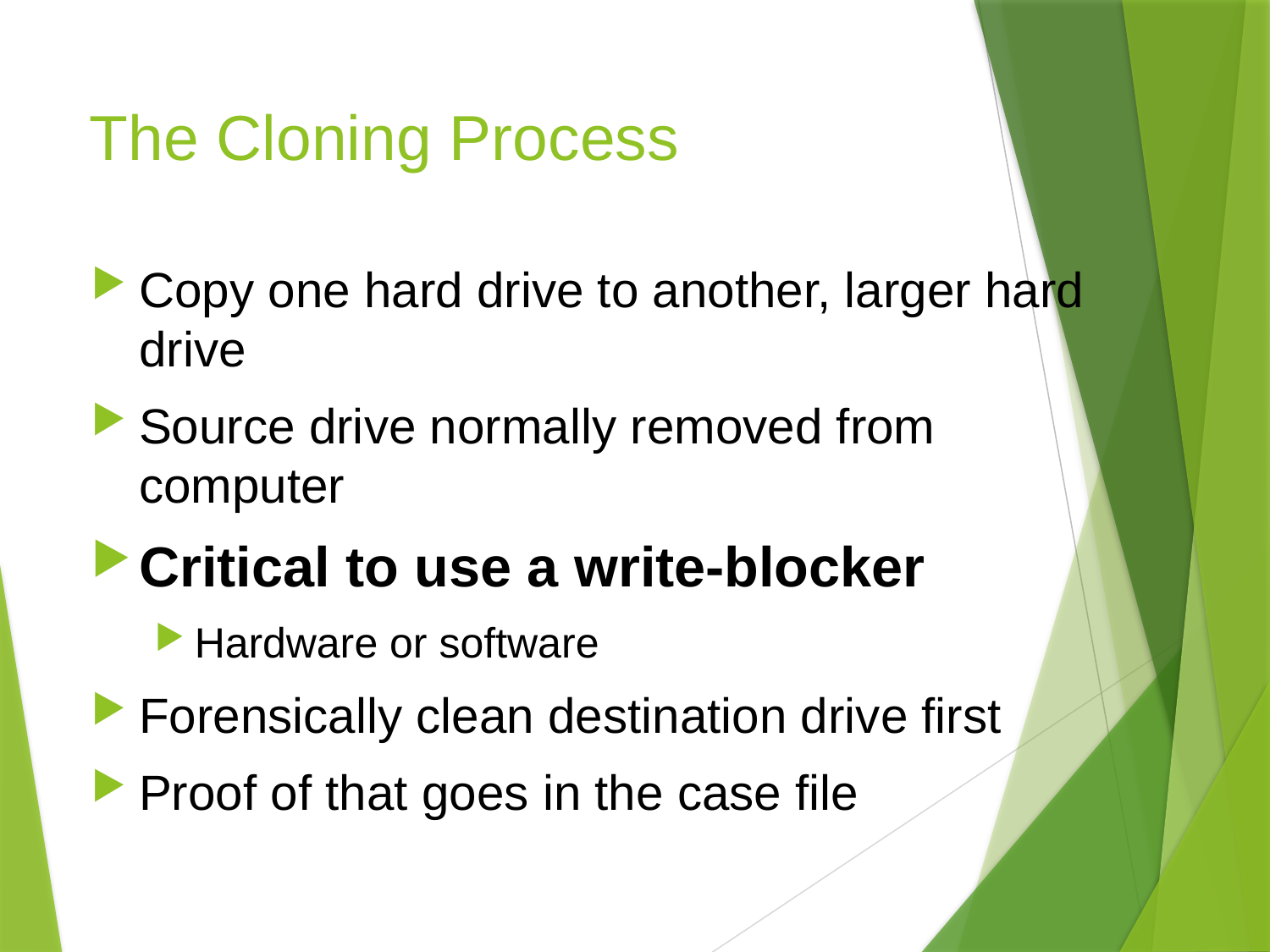

# The Cloning Process
Copy one hard drive to another, larger hard drive
Source drive normally removed from computer
Critical to use a write-blocker
Hardware or software
Forensically clean destination drive first
Proof of that goes in the case file